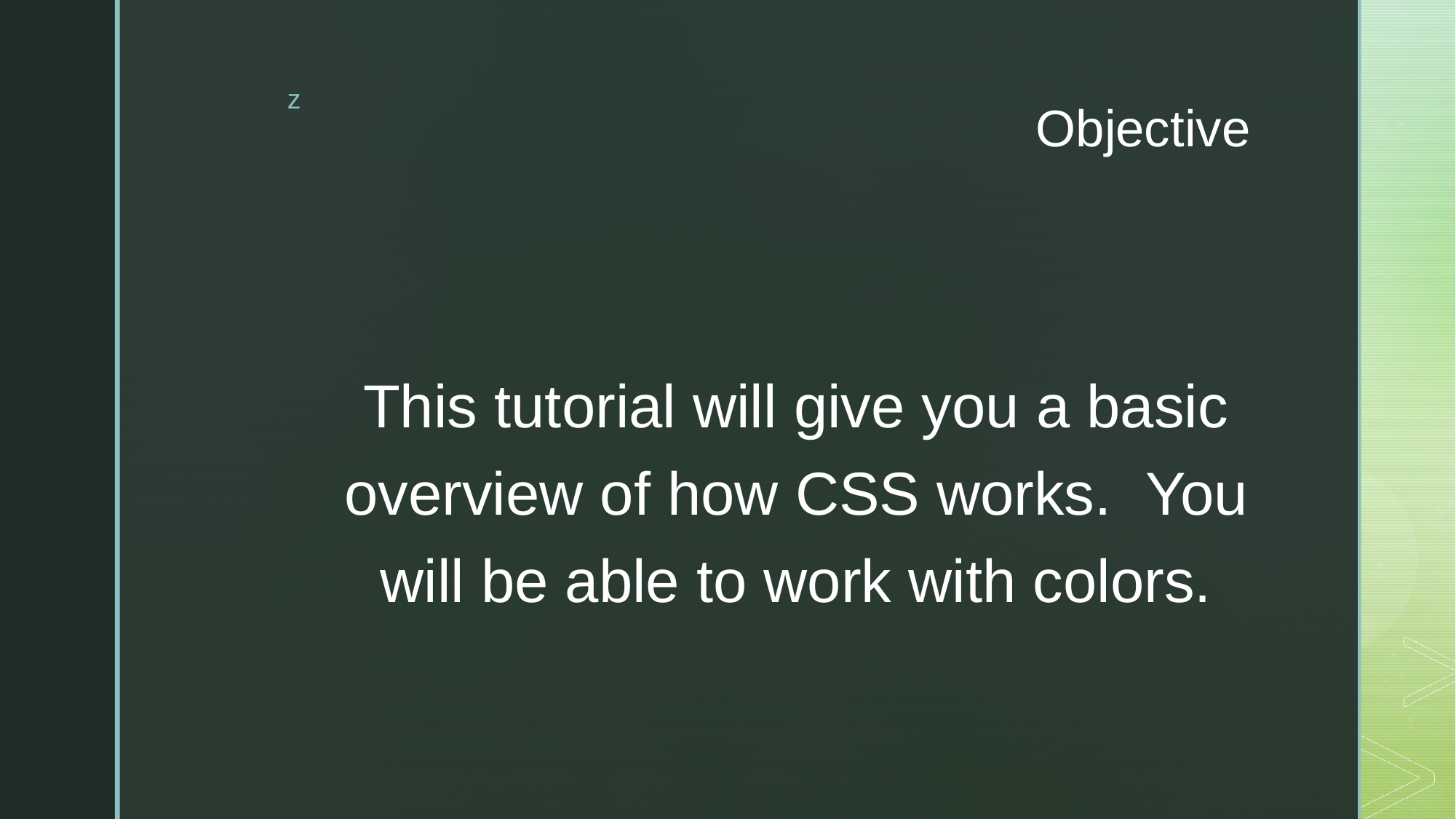

# Objective
This tutorial will give you a basic overview of how CSS works.  You will be able to work with colors.